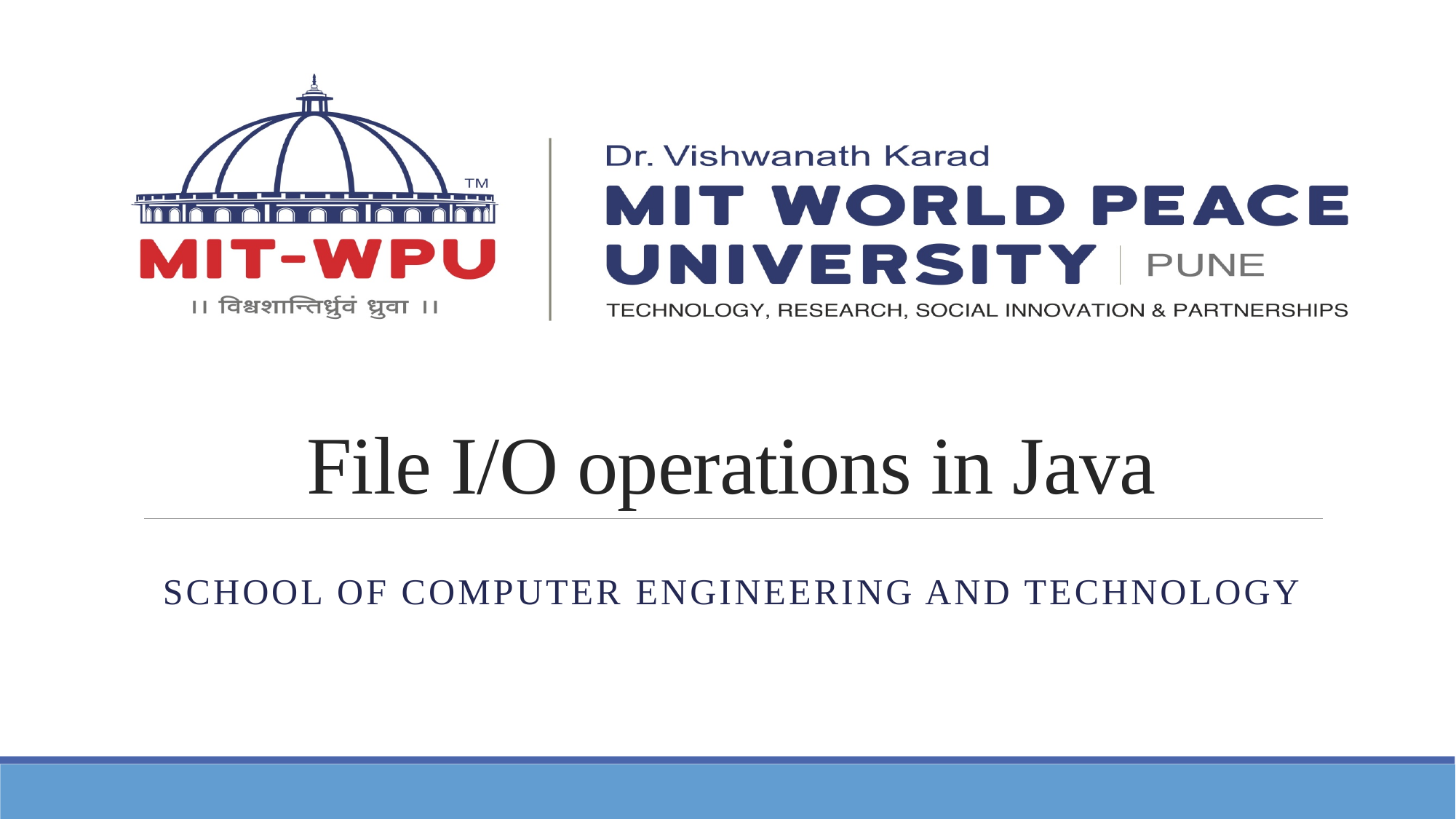

# File I/O operations in Java
School of computer engineering and technology